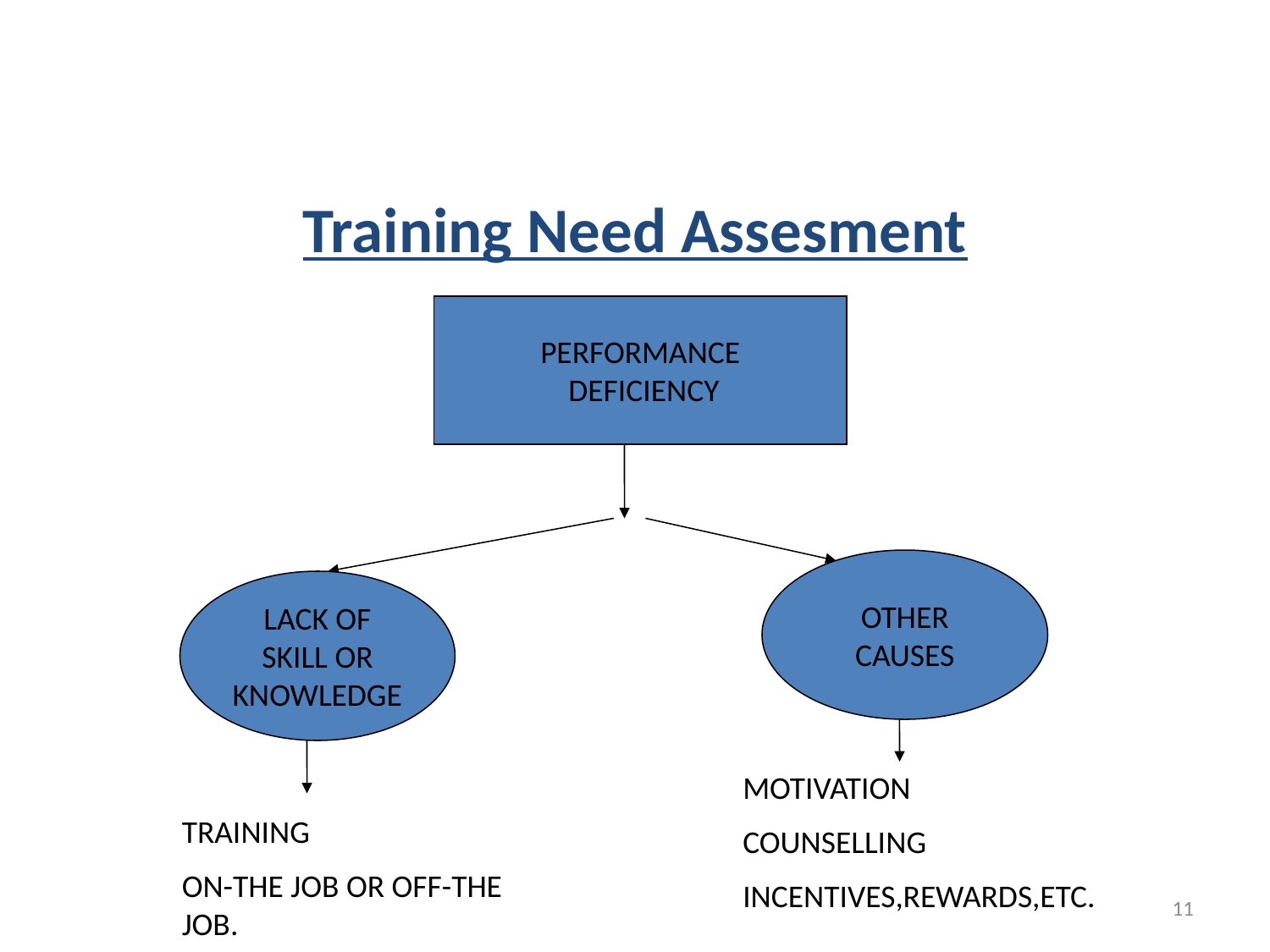

Training Need Assesment
PERFORMANCE
 DEFICIENCY

OTHER
CAUSES
LACK OF
SKILL OR
KNOWLEDGE

MOTIVATION
COUNSELLING
INCENTIVES,REWARDS,ETC.
TRAINING
ON-THE JOB OR OFF-THE JOB.
11